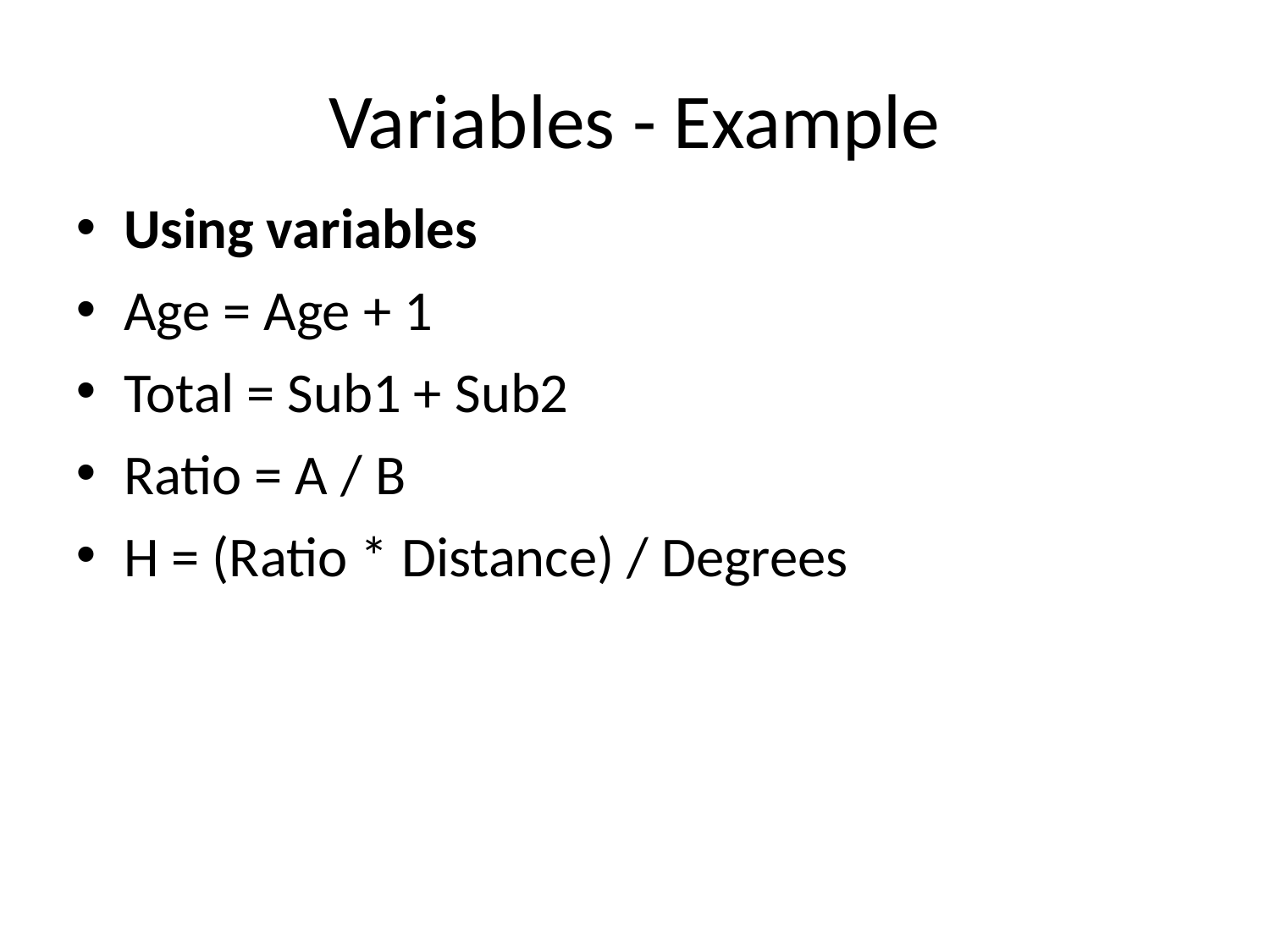

# Variables - Example
Using variables
Age = Age + 1
Total = Sub1 + Sub2
Ratio = A / B
H = (Ratio * Distance) / Degrees